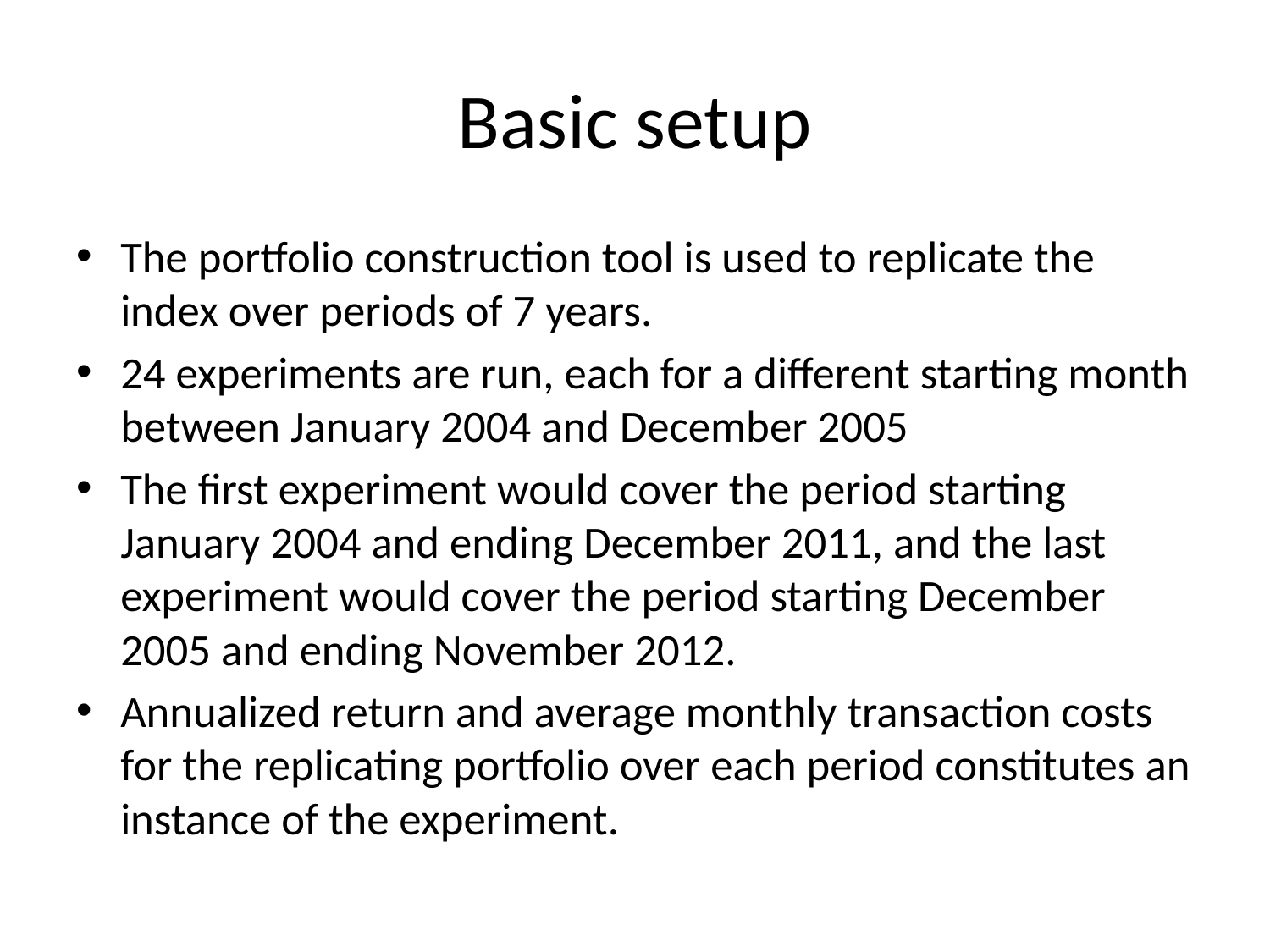

# Basic setup
The portfolio construction tool is used to replicate the index over periods of 7 years.
24 experiments are run, each for a different starting month between January 2004 and December 2005
The first experiment would cover the period starting January 2004 and ending December 2011, and the last experiment would cover the period starting December 2005 and ending November 2012.
Annualized return and average monthly transaction costs for the replicating portfolio over each period constitutes an instance of the experiment.